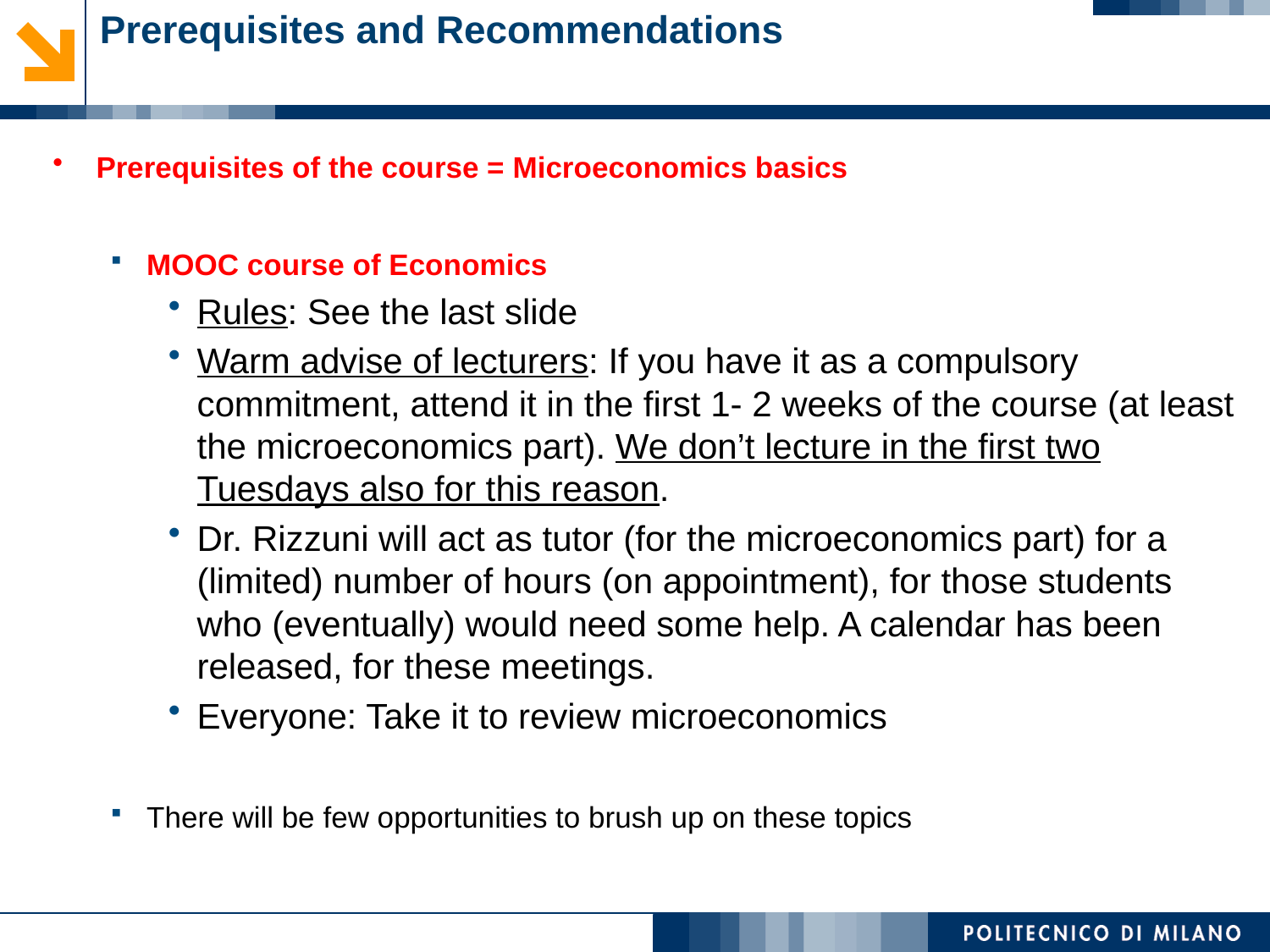

# Prerequisites and Recommendations
Prerequisites of the course = Microeconomics basics

MOOC course of Economics
Rules: See the last slide
Warm advise of lecturers: If you have it as a compulsory commitment, attend it in the first 1- 2 weeks of the course (at least the microeconomics part). We don’t lecture in the first two Tuesdays also for this reason.
Dr. Rizzuni will act as tutor (for the microeconomics part) for a (limited) number of hours (on appointment), for those students who (eventually) would need some help. A calendar has been released, for these meetings.
Everyone: Take it to review microeconomics

There will be few opportunities to brush up on these topics